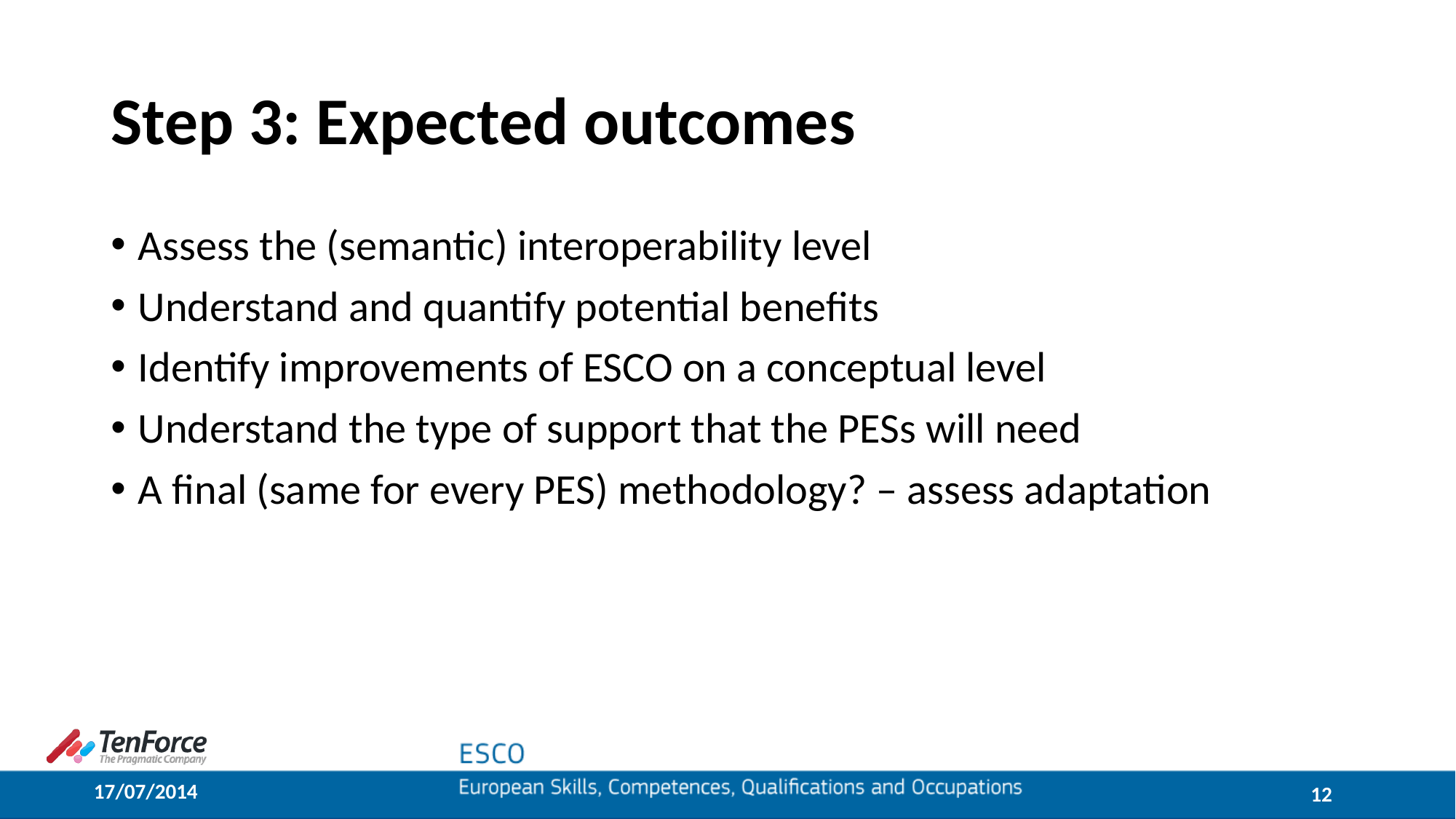

# Step 3: Expected outcomes
Assess the (semantic) interoperability level
Understand and quantify potential benefits
Identify improvements of ESCO on a conceptual level
Understand the type of support that the PESs will need
A final (same for every PES) methodology? – assess adaptation